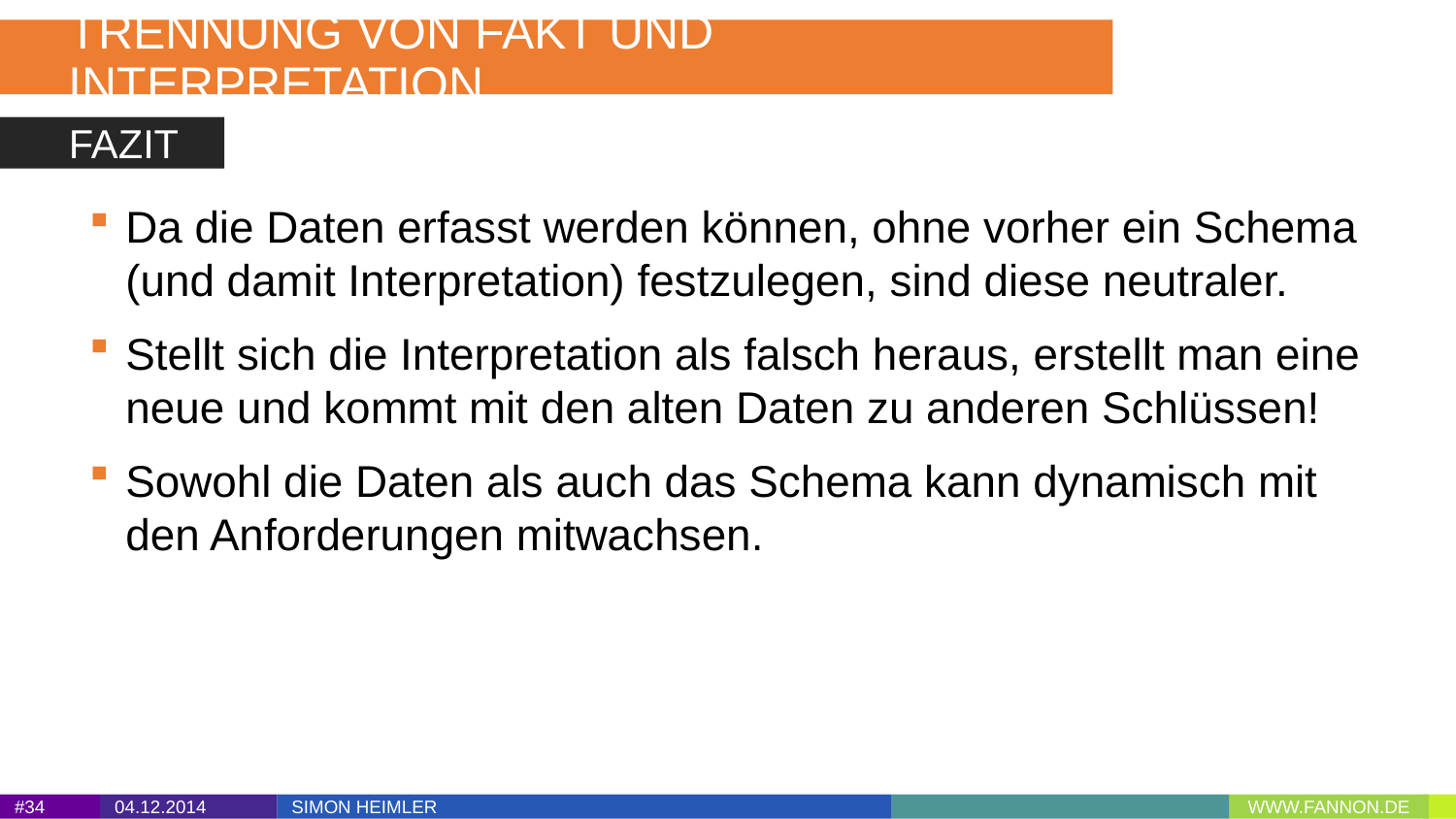

TRENNUNG VON FAKT UND INTERPRETATION
FAZIT

Da die Daten erfasst werden können, ohne vorher ein Schema (und damit Interpretation) festzulegen, sind diese neutraler.
Stellt sich die Interpretation als falsch heraus, erstellt man eine neue und kommt mit den alten Daten zu anderen Schlüssen!
Sowohl die Daten als auch das Schema kann dynamisch mit den Anforderungen mitwachsen.